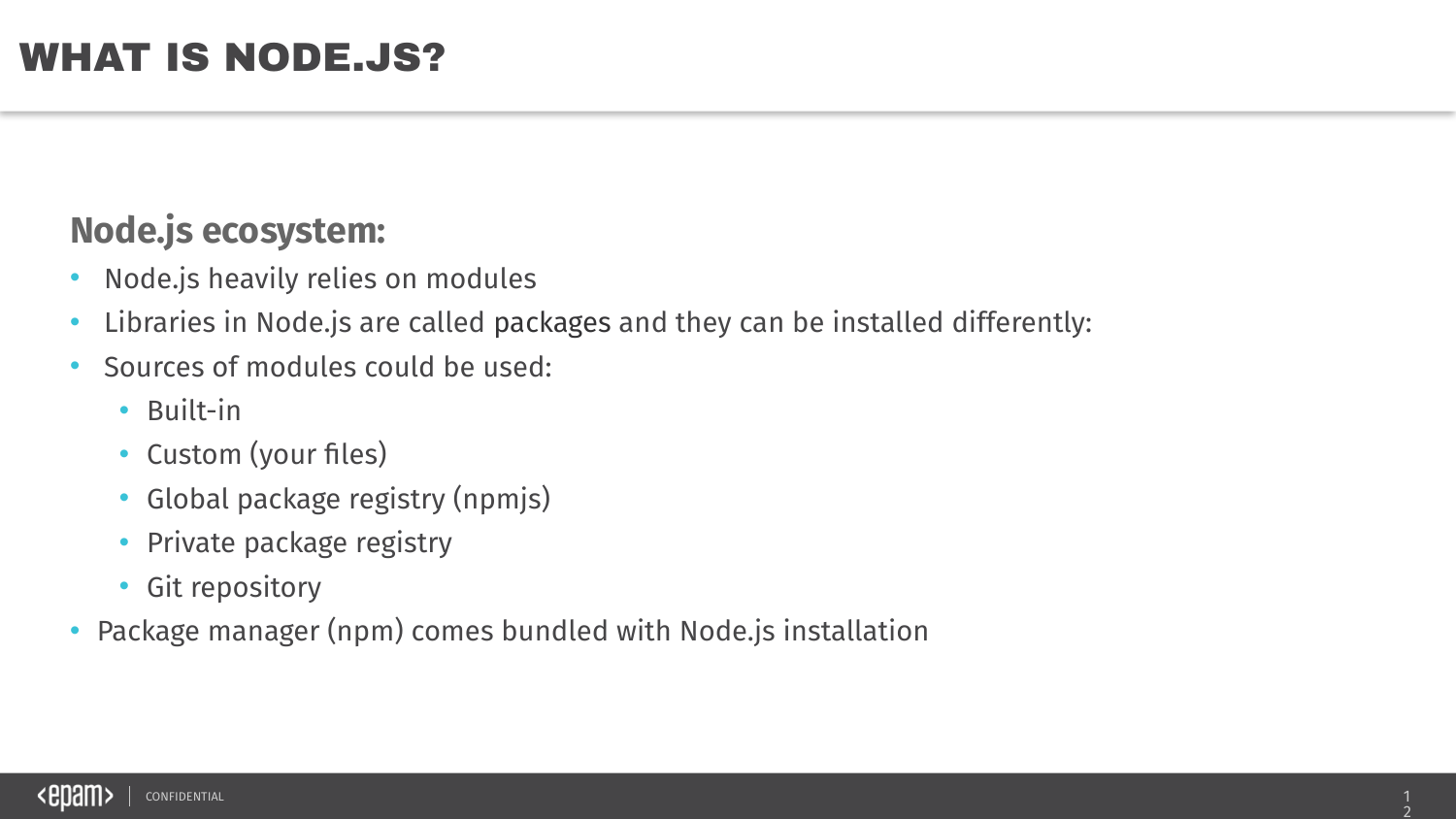

WHAT IS NODE.JS?
Node.js ecosystem:
Node.js heavily relies on modules
Libraries in Node.js are called packages and they can be installed differently:
Sources of modules could be used:
Built-in
Custom (your files)
Global package registry (npmjs)
Private package registry
Git repository
Package manager (npm) comes bundled with Node.js installation
12